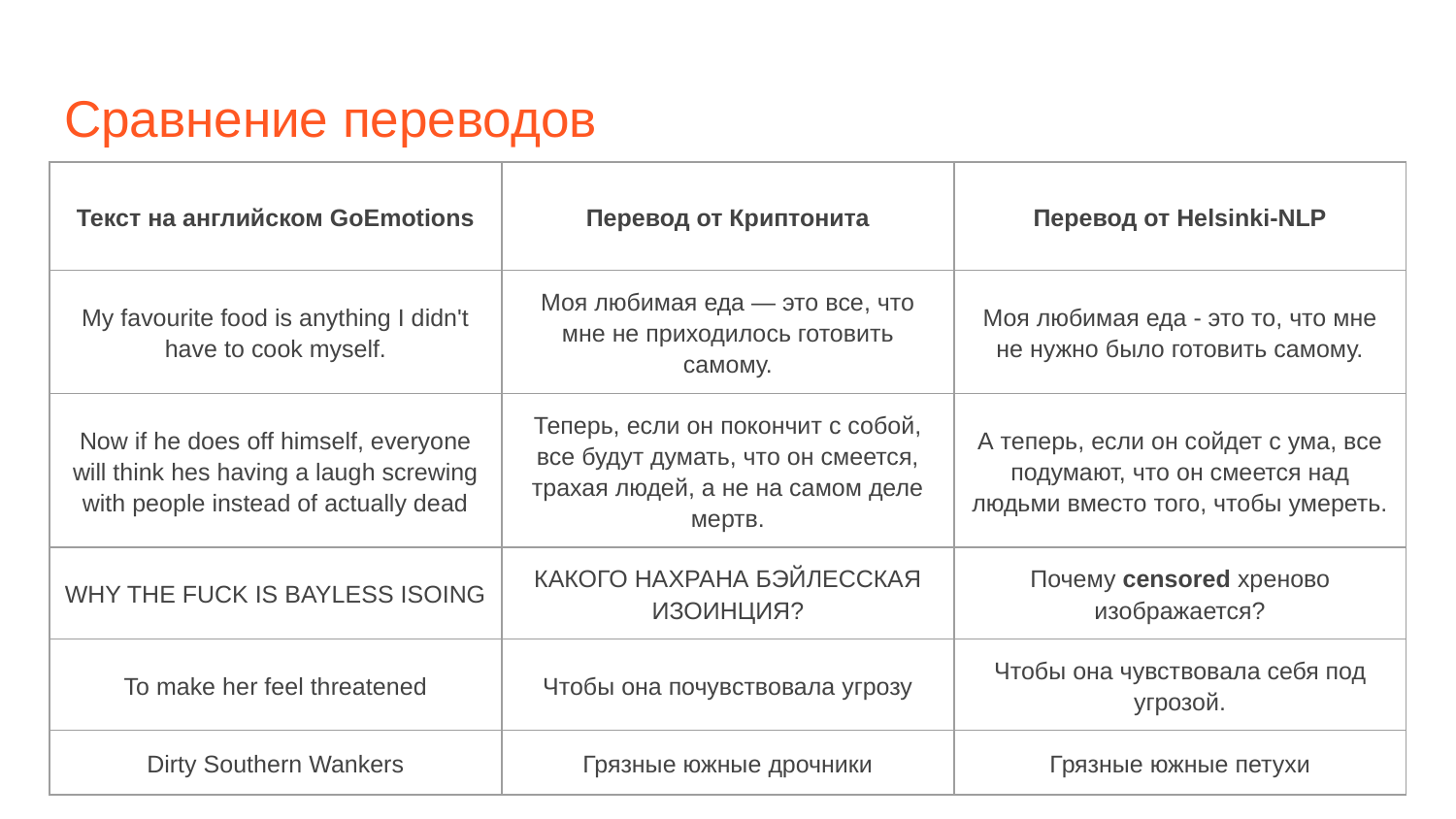

# Сравнение переводов
| Текст на английском GoEmotions | Перевод от Криптонита | Перевод от Helsinki-NLP |
| --- | --- | --- |
| My favourite food is anything I didn't have to cook myself. | Моя любимая еда — это все, что мне не приходилось готовить самому. | Моя любимая еда - это то, что мне не нужно было готовить самому. |
| Now if he does off himself, everyone will think hes having a laugh screwing with people instead of actually dead | Теперь, если он покончит с собой, все будут думать, что он смеется, трахая людей, а не на самом деле мертв. | А теперь, если он сойдет с ума, все подумают, что он смеется над людьми вместо того, чтобы умереть. |
| WHY THE FUCK IS BAYLESS ISOING | КАКОГО НАХРАНА БЭЙЛЕССКАЯ ИЗОИНЦИЯ? | Почему censored хреново изображается? |
| To make her feel threatened | Чтобы она почувствовала угрозу | Чтобы она чувствовала себя под угрозой. |
| Dirty Southern Wankers | Грязные южные дрочники | Грязные южные петухи |